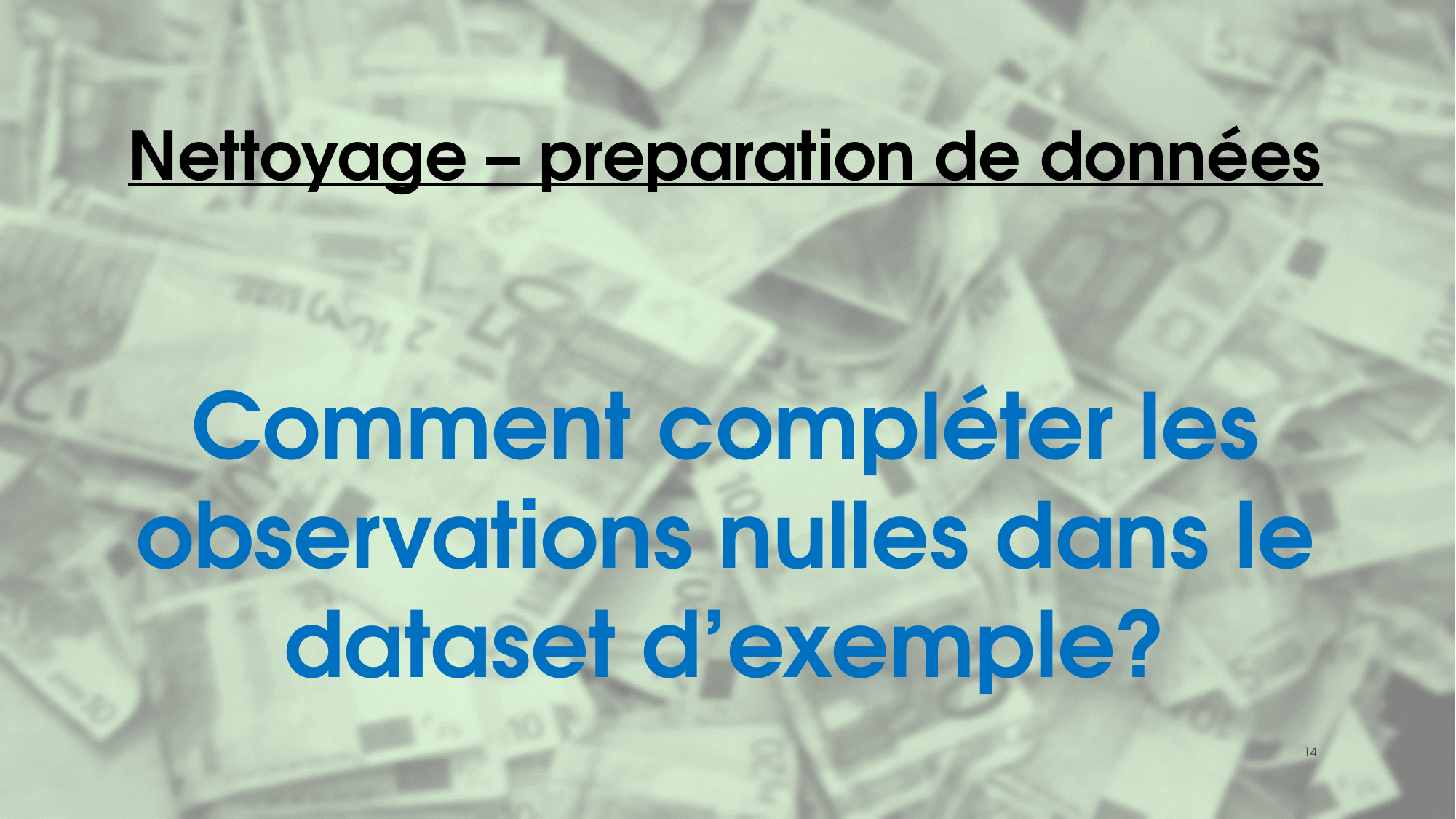

Nettoyage – preparation de données

Comment compléter les observations nulles dans le dataset d’exemple?
14